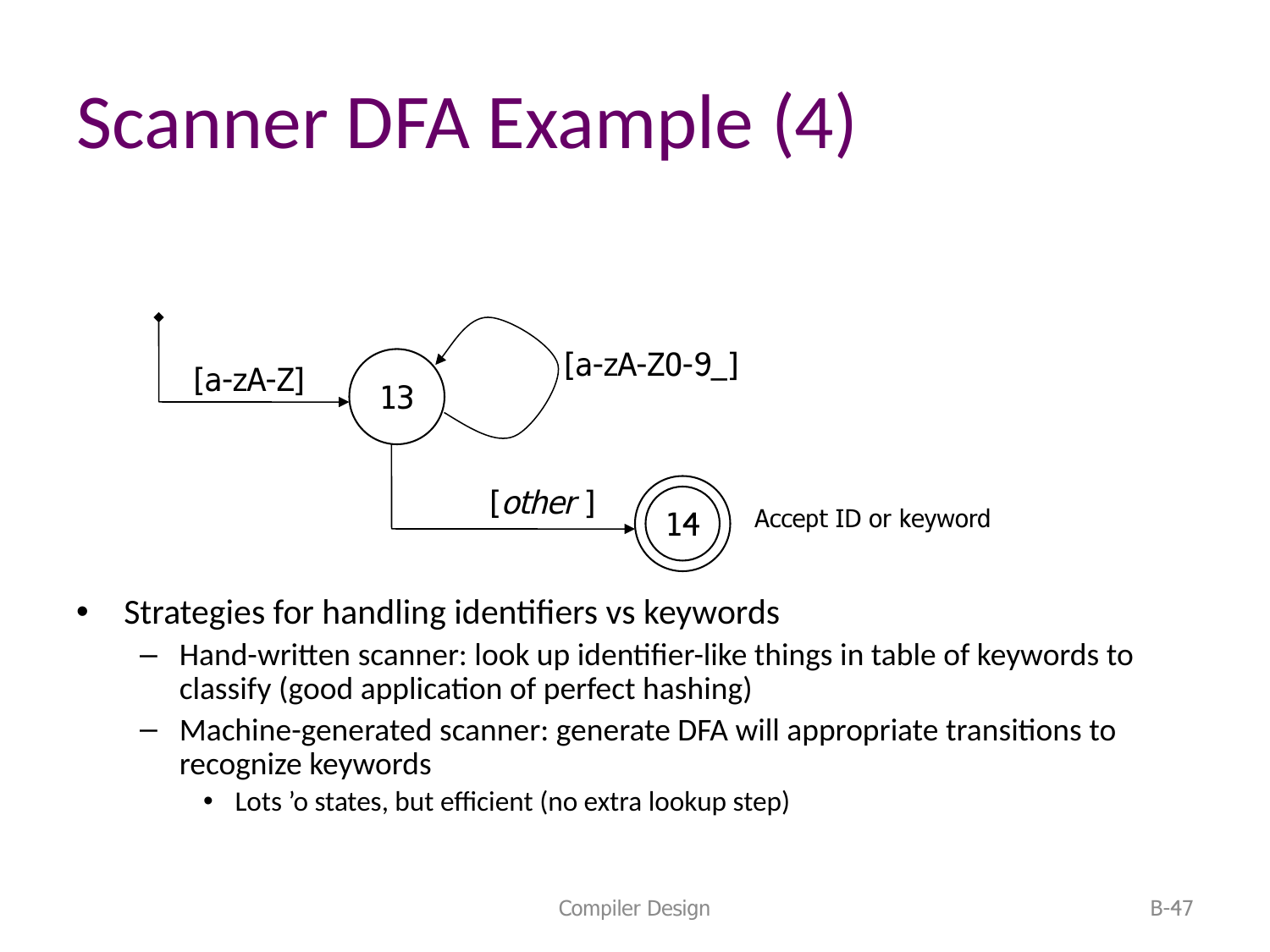

# Scanner DFA Example (4)

Strategies for handling identifiers vs keywords
Hand-written scanner: look up identifier-like things in table of keywords to classify (good application of perfect hashing)
Machine-generated scanner: generate DFA will appropriate transitions to recognize keywords
Lots ’o states, but efficient (no extra lookup step)

[a-zA-Z0-9_]
13
[a-zA-Z]

[other ]

14
Accept ID or keyword

Compiler Design
B-47